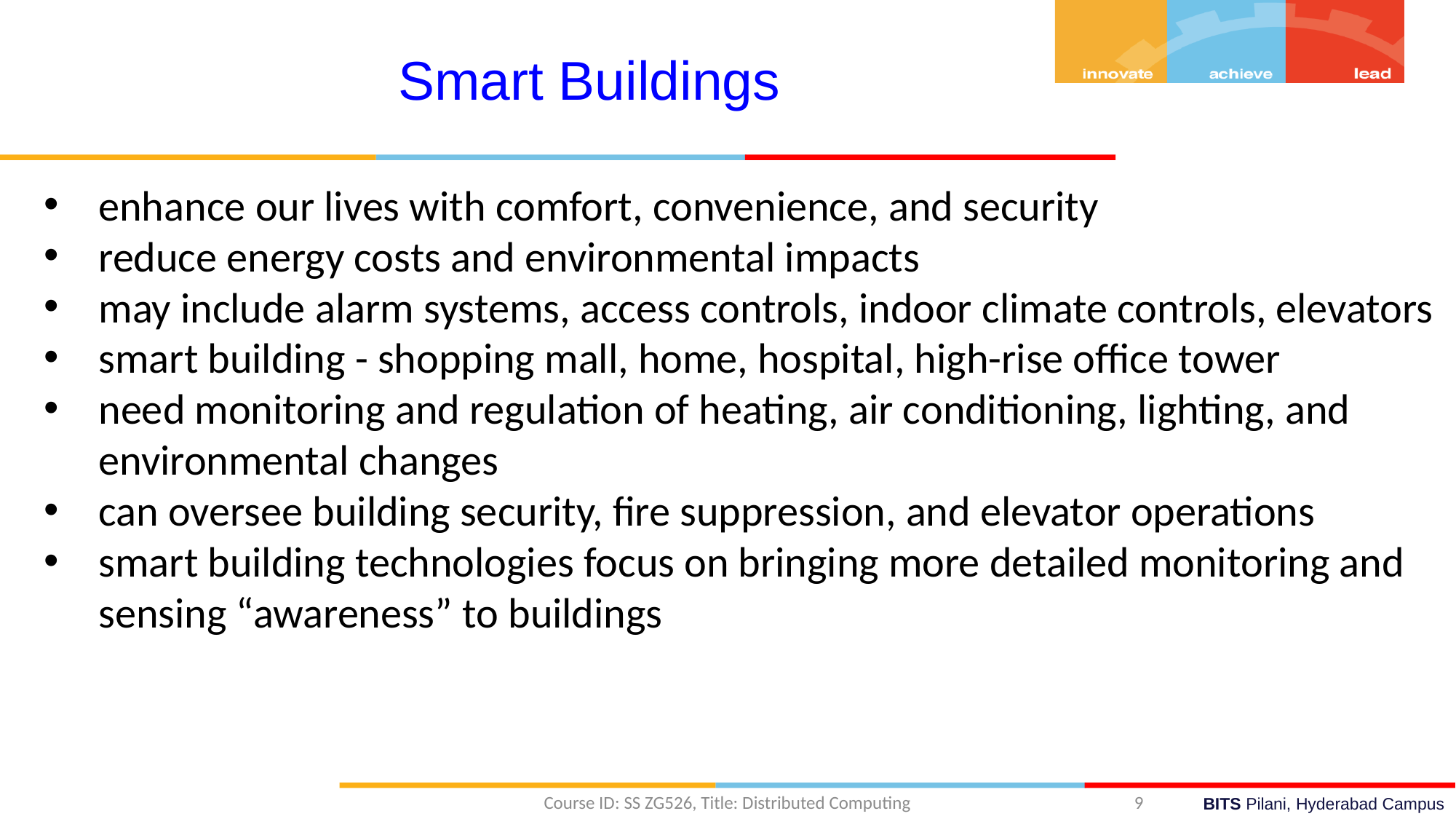

Smart Buildings
enhance our lives with comfort, convenience, and security
reduce energy costs and environmental impacts
may include alarm systems, access controls, indoor climate controls, elevators
smart building - shopping mall, home, hospital, high-rise office tower
need monitoring and regulation of heating, air conditioning, lighting, and environmental changes
can oversee building security, fire suppression, and elevator operations
smart building technologies focus on bringing more detailed monitoring and sensing “awareness” to buildings
Course ID: SS ZG526, Title: Distributed Computing
9